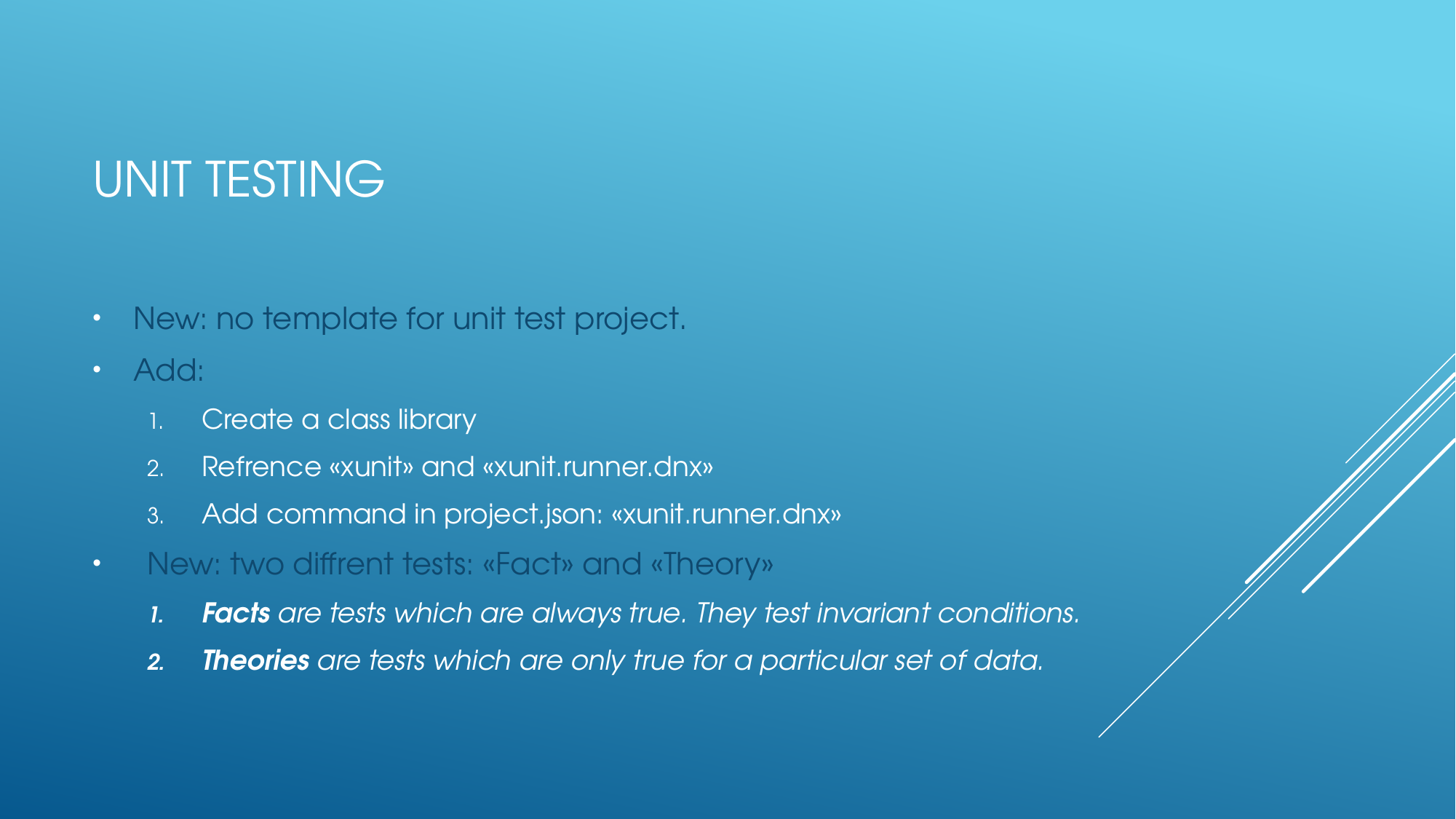

# Unit testing
New: no template for unit test project.
Add:
Create a class library
Refrence «xunit» and «xunit.runner.dnx»
Add command in project.json: «xunit.runner.dnx»
New: two diffrent tests: «Fact» and «Theory»
Facts are tests which are always true. They test invariant conditions.
Theories are tests which are only true for a particular set of data.